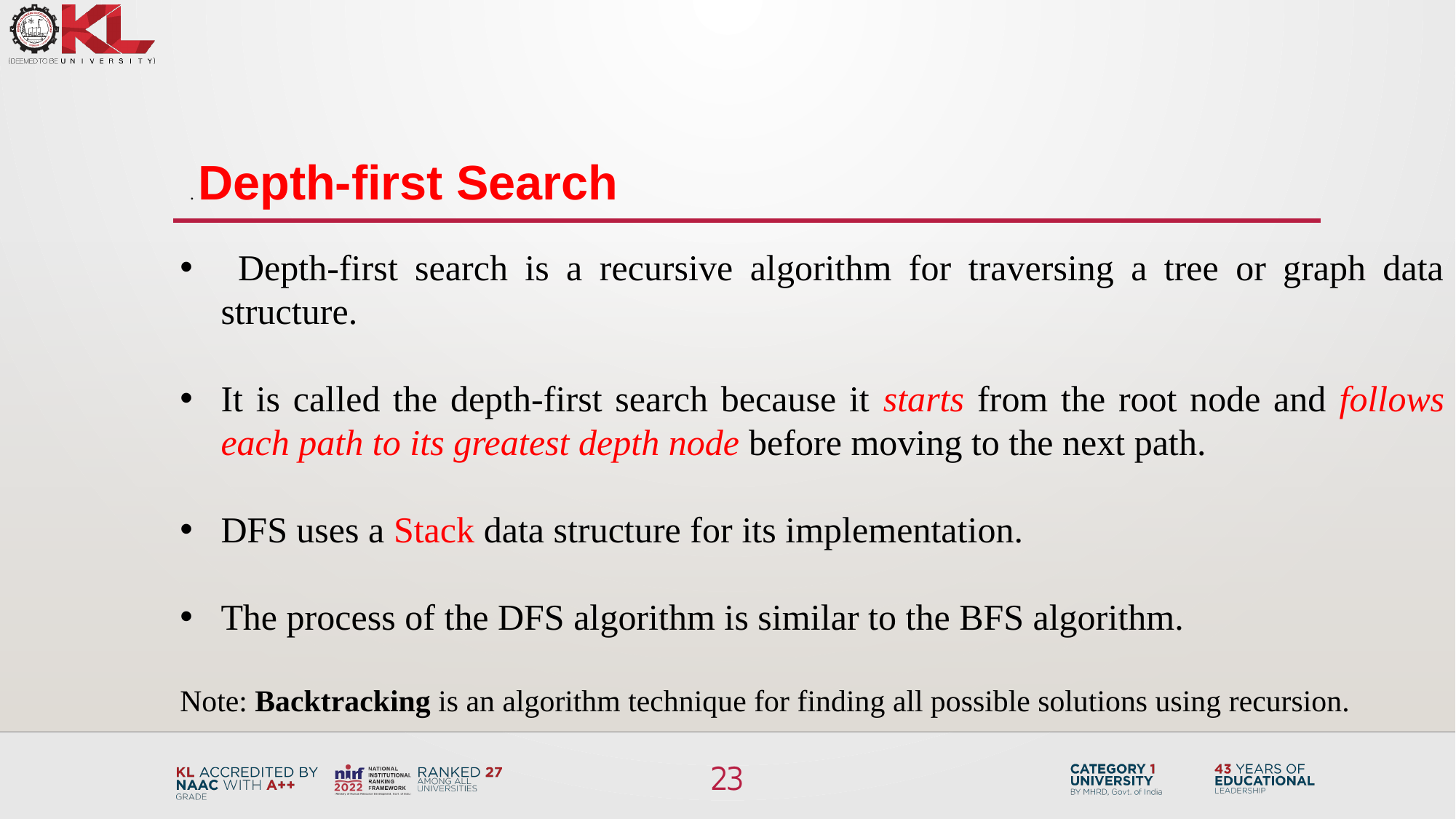

. Depth-first Search

 Depth-first search is a recursive algorithm for traversing a tree or graph data structure.

It is called the depth-first search because it starts from the root node and follows each path to its greatest depth node before moving to the next path.

DFS uses a Stack data structure for its implementation.

The process of the DFS algorithm is similar to the BFS algorithm.

Note: Backtracking is an algorithm technique for finding all possible solutions using recursion.

23